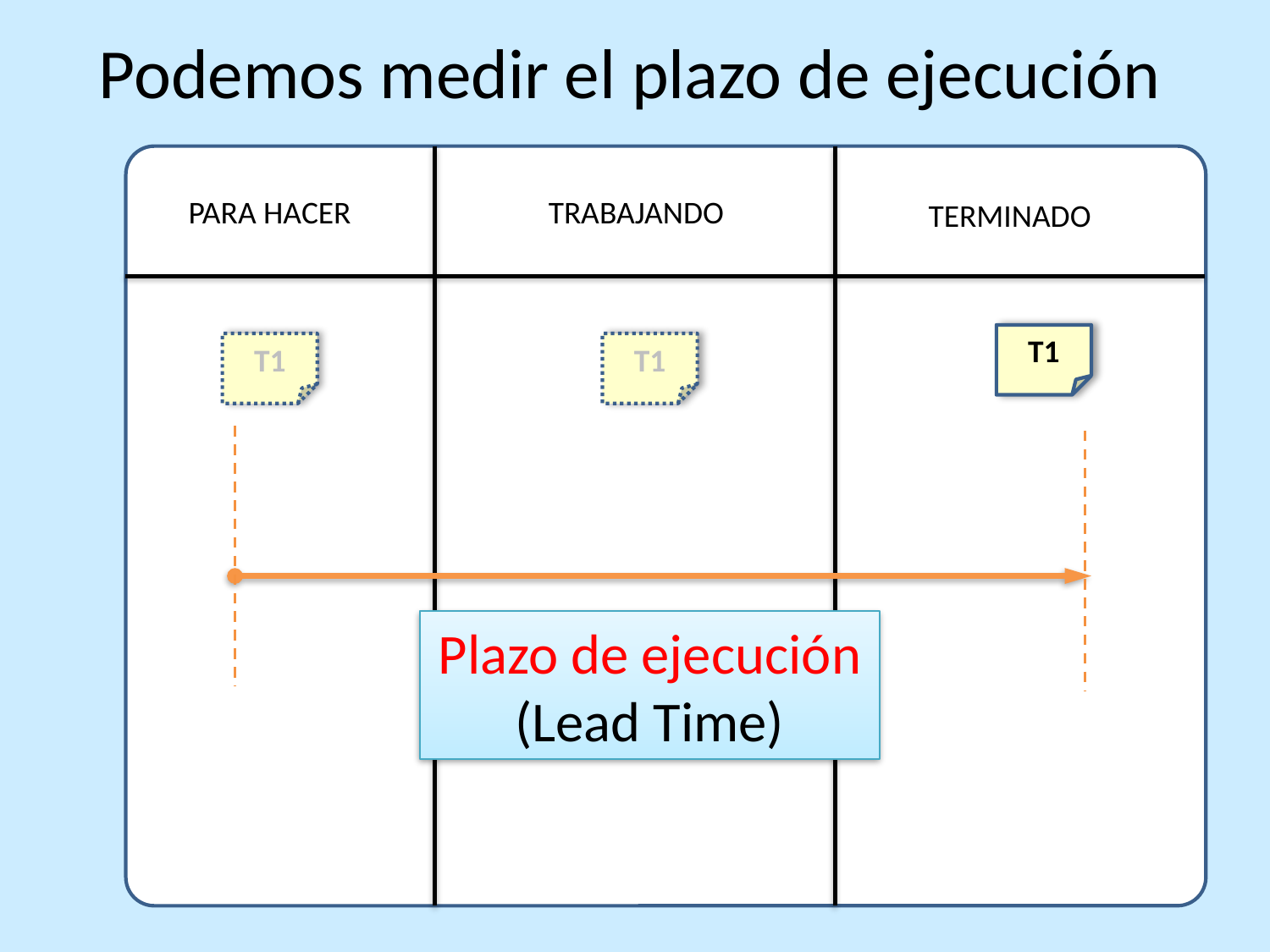

Podemos medir el plazo de ejecución

PARA HACER
TRABAJANDO
TERMINADO
T1
T1
T1
Plazo de ejecución
(Lead Time)